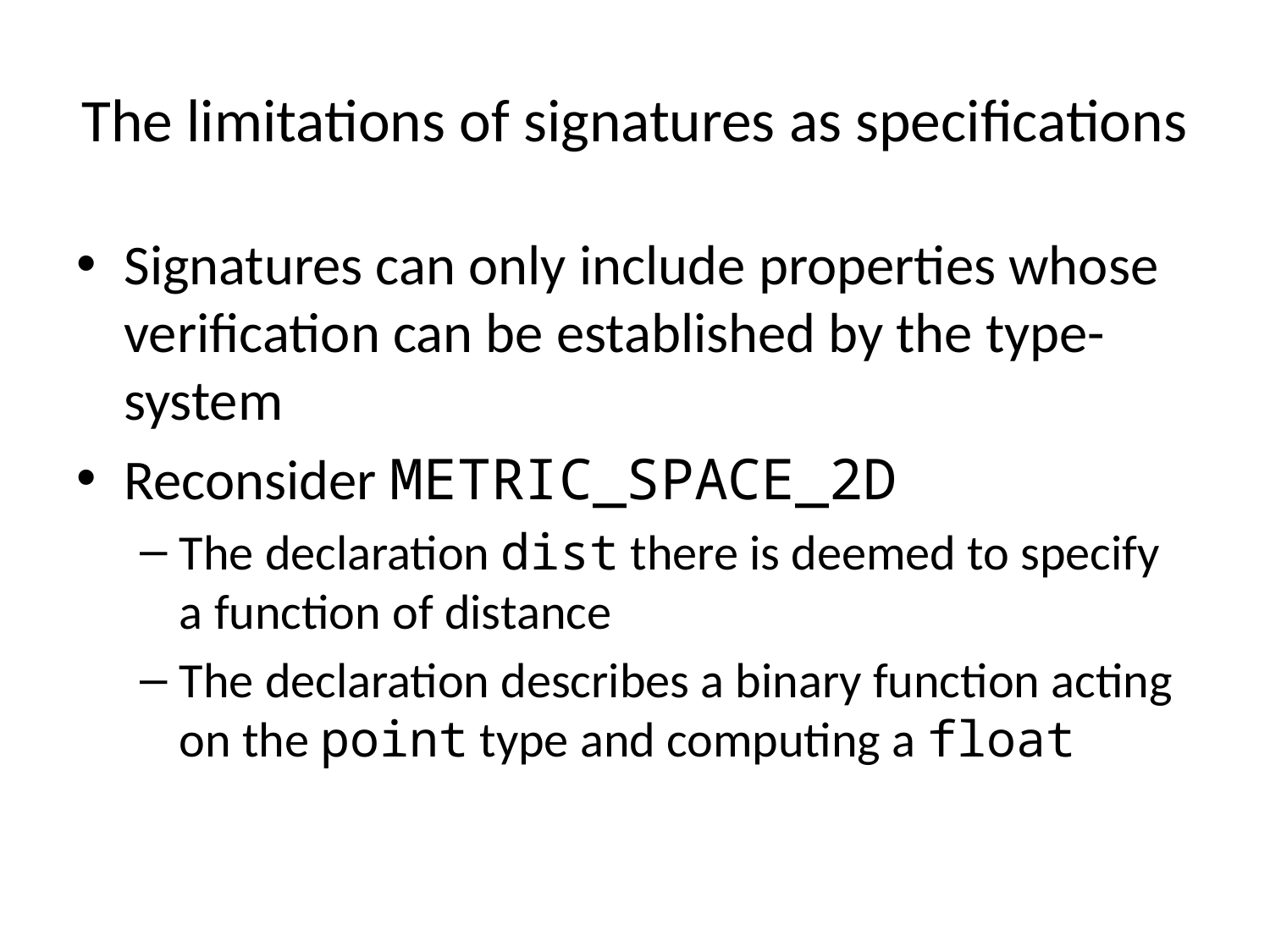

# The limitations of signatures as specifications
Signatures can only include properties whose verification can be established by the type-system
Reconsider METRIC_SPACE_2D
The declaration dist there is deemed to specify a function of distance
The declaration describes a binary function acting on the point type and computing a float